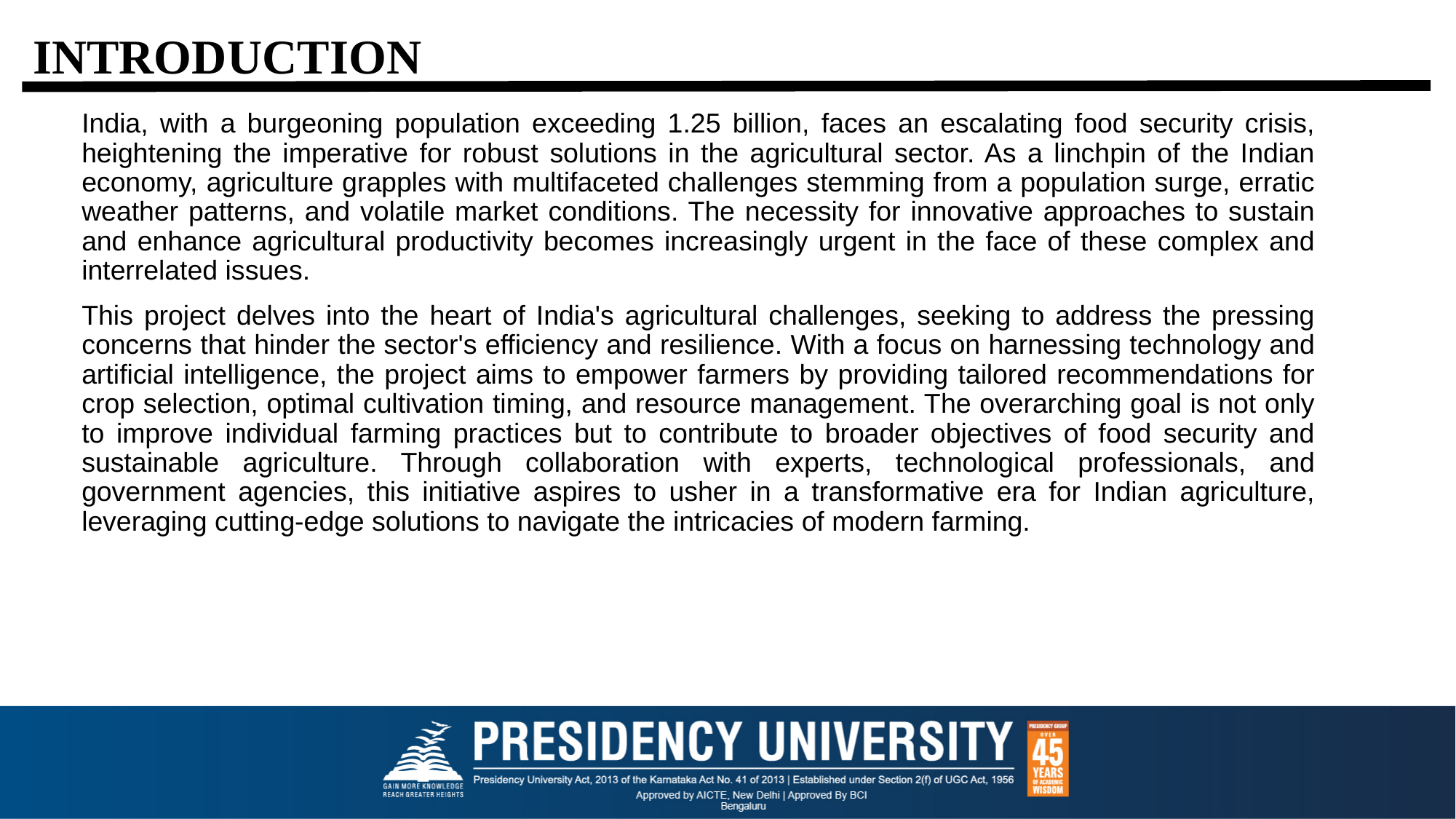

# INTRODUCTION
India, with a burgeoning population exceeding 1.25 billion, faces an escalating food security crisis, heightening the imperative for robust solutions in the agricultural sector. As a linchpin of the Indian economy, agriculture grapples with multifaceted challenges stemming from a population surge, erratic weather patterns, and volatile market conditions. The necessity for innovative approaches to sustain and enhance agricultural productivity becomes increasingly urgent in the face of these complex and interrelated issues.
This project delves into the heart of India's agricultural challenges, seeking to address the pressing concerns that hinder the sector's efficiency and resilience. With a focus on harnessing technology and artificial intelligence, the project aims to empower farmers by providing tailored recommendations for crop selection, optimal cultivation timing, and resource management. The overarching goal is not only to improve individual farming practices but to contribute to broader objectives of food security and sustainable agriculture. Through collaboration with experts, technological professionals, and government agencies, this initiative aspires to usher in a transformative era for Indian agriculture, leveraging cutting-edge solutions to navigate the intricacies of modern farming.